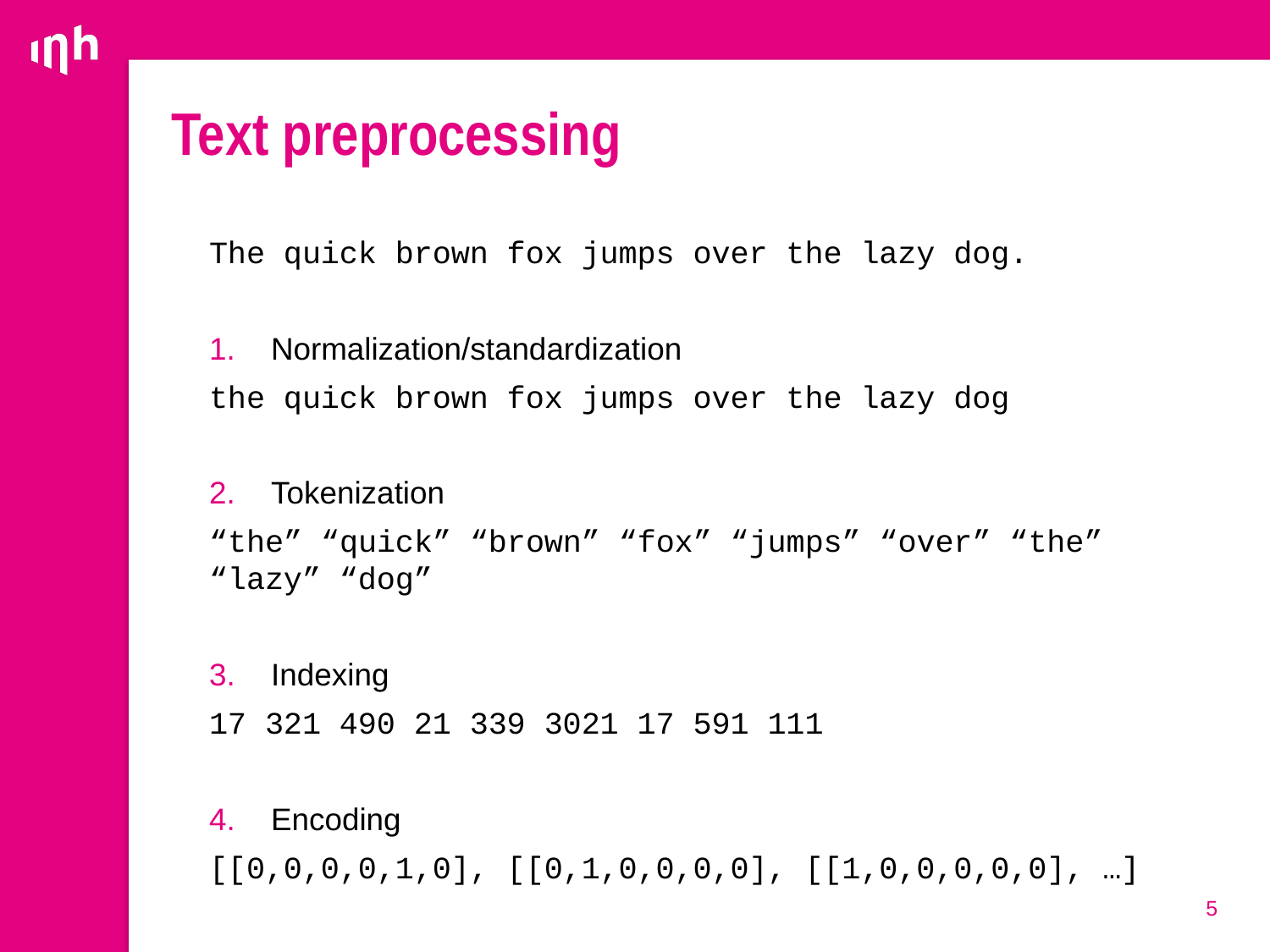

# Text preprocessing
The quick brown fox jumps over the lazy dog.

Normalization/standardization
the quick brown fox jumps over the lazy dog

Tokenization
“the” “quick” “brown” “fox” “jumps” “over” “the” “lazy” “dog”

Indexing
17 321 490 21 339 3021 17 591 111

Encoding
[[0,0,0,0,1,0], [[0,1,0,0,0,0], [[1,0,0,0,0,0], …]

5